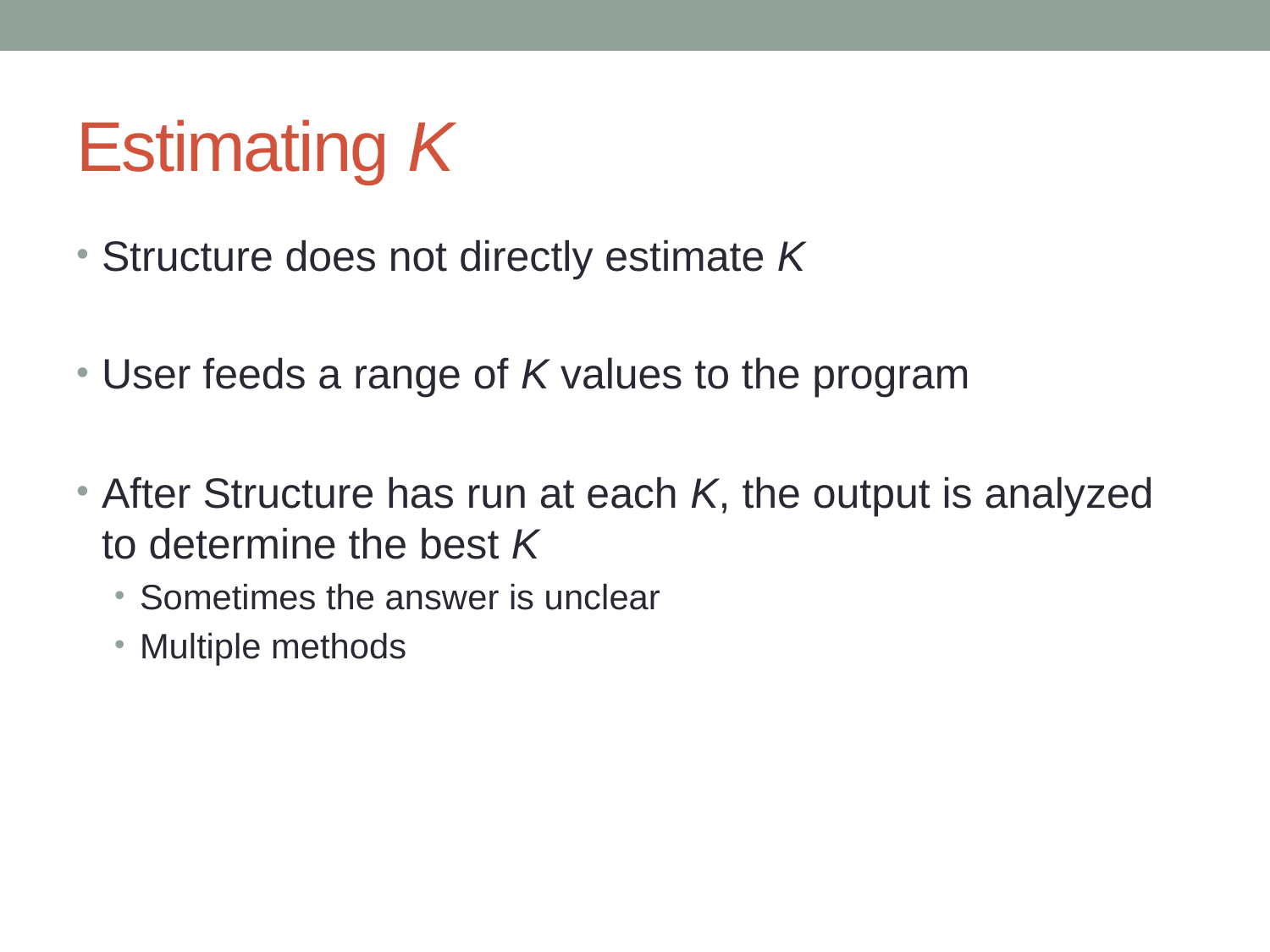

# Estimating K
Structure does not directly estimate K

User feeds a range of K values to the program

After Structure has run at each K, the output is analyzed to determine the best K
Sometimes the answer is unclear
Multiple methods